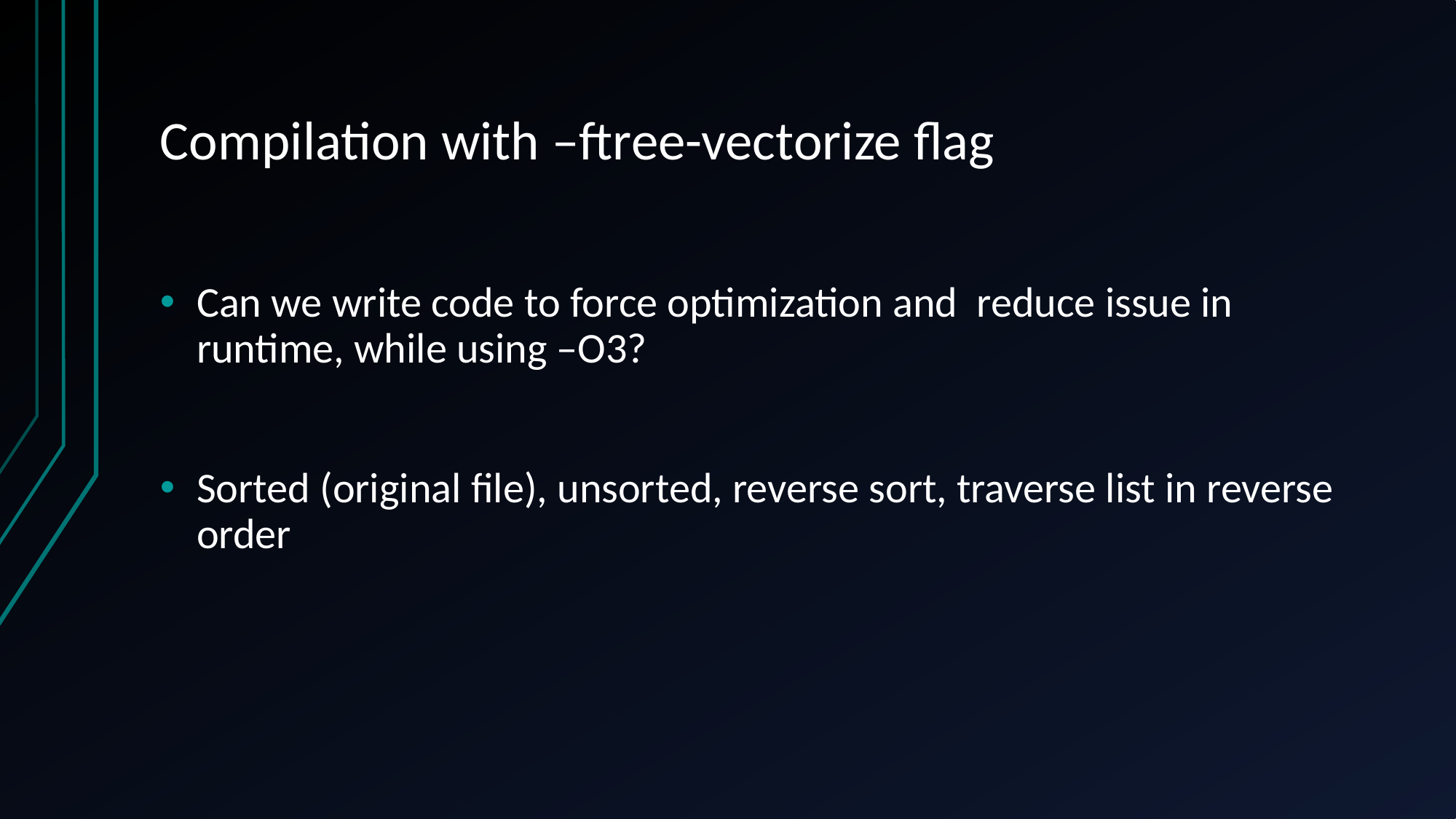

# Compilation with –ftree-vectorize flag
Can we write code to force optimization and  reduce issue in runtime, while using –O3?

Sorted (original file), unsorted, reverse sort, traverse list in reverse order